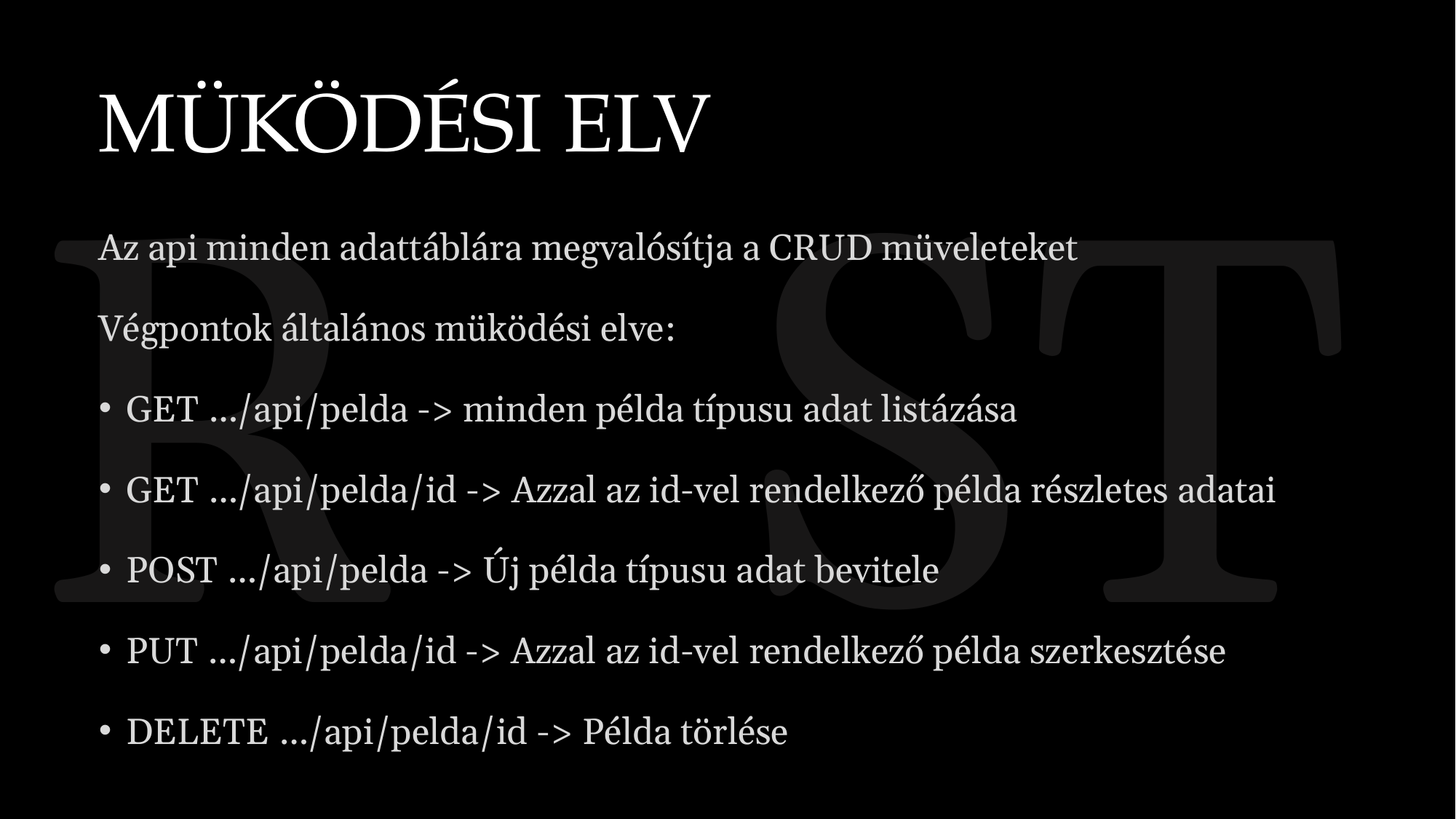

# MÜKÖDÉSI ELV
REST
Az api minden adattáblára megvalósítja a CRUD müveleteket
Végpontok általános müködési elve:
GET …/api/pelda -> minden példa típusu adat listázása
GET …/api/pelda/id -> Azzal az id-vel rendelkező példa részletes adatai
POST …/api/pelda -> Új példa típusu adat bevitele
PUT …/api/pelda/id -> Azzal az id-vel rendelkező példa szerkesztése
DELETE …/api/pelda/id -> Példa törlése